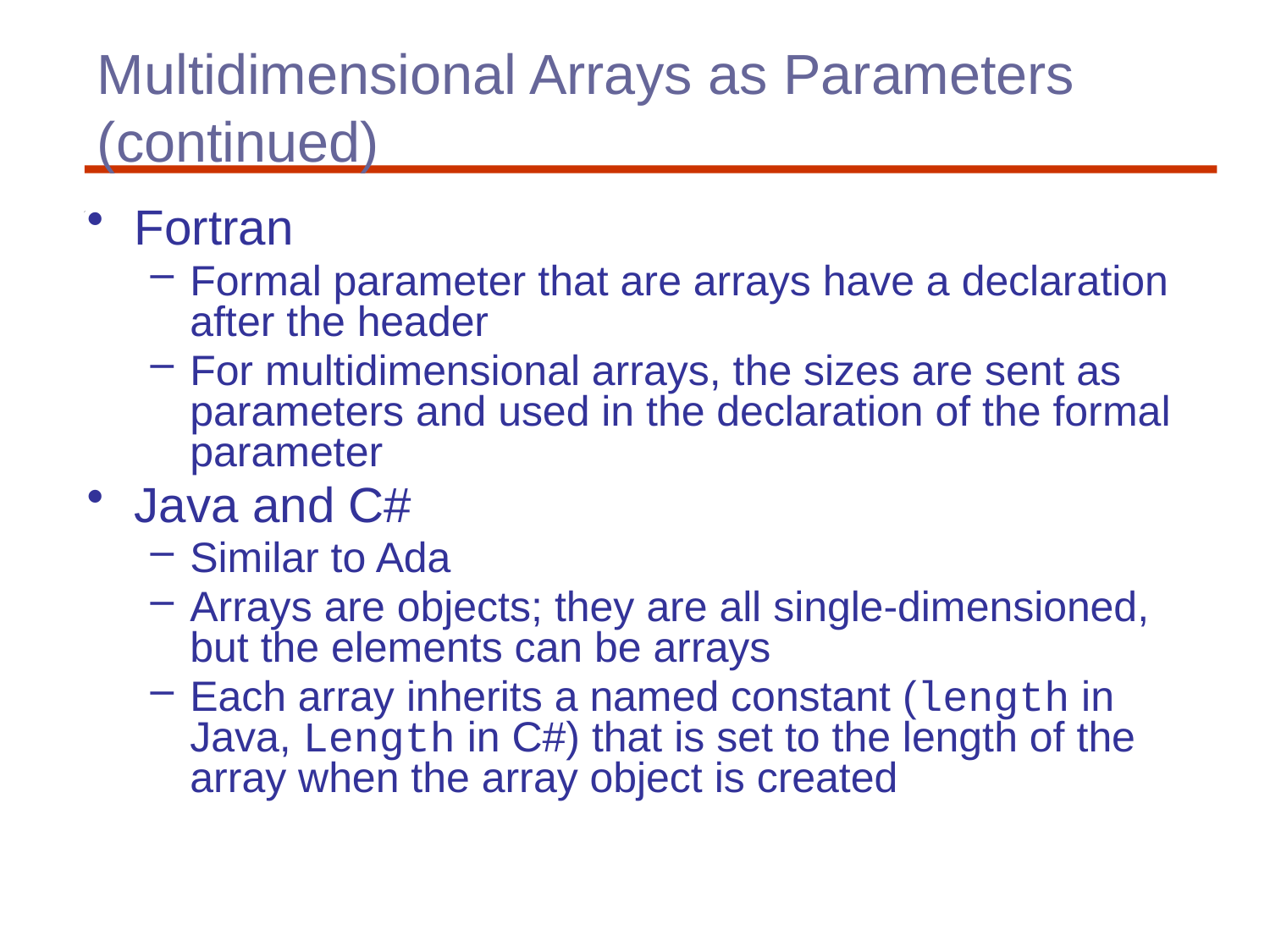

# Multidimensional Arrays as Parameters (continued)
Fortran
Formal parameter that are arrays have a declaration after the header
For multidimensional arrays, the sizes are sent as parameters and used in the declaration of the formal parameter
Java and C#
Similar to Ada
Arrays are objects; they are all single-dimensioned, but the elements can be arrays
Each array inherits a named constant (length in Java, Length in C#) that is set to the length of the array when the array object is created